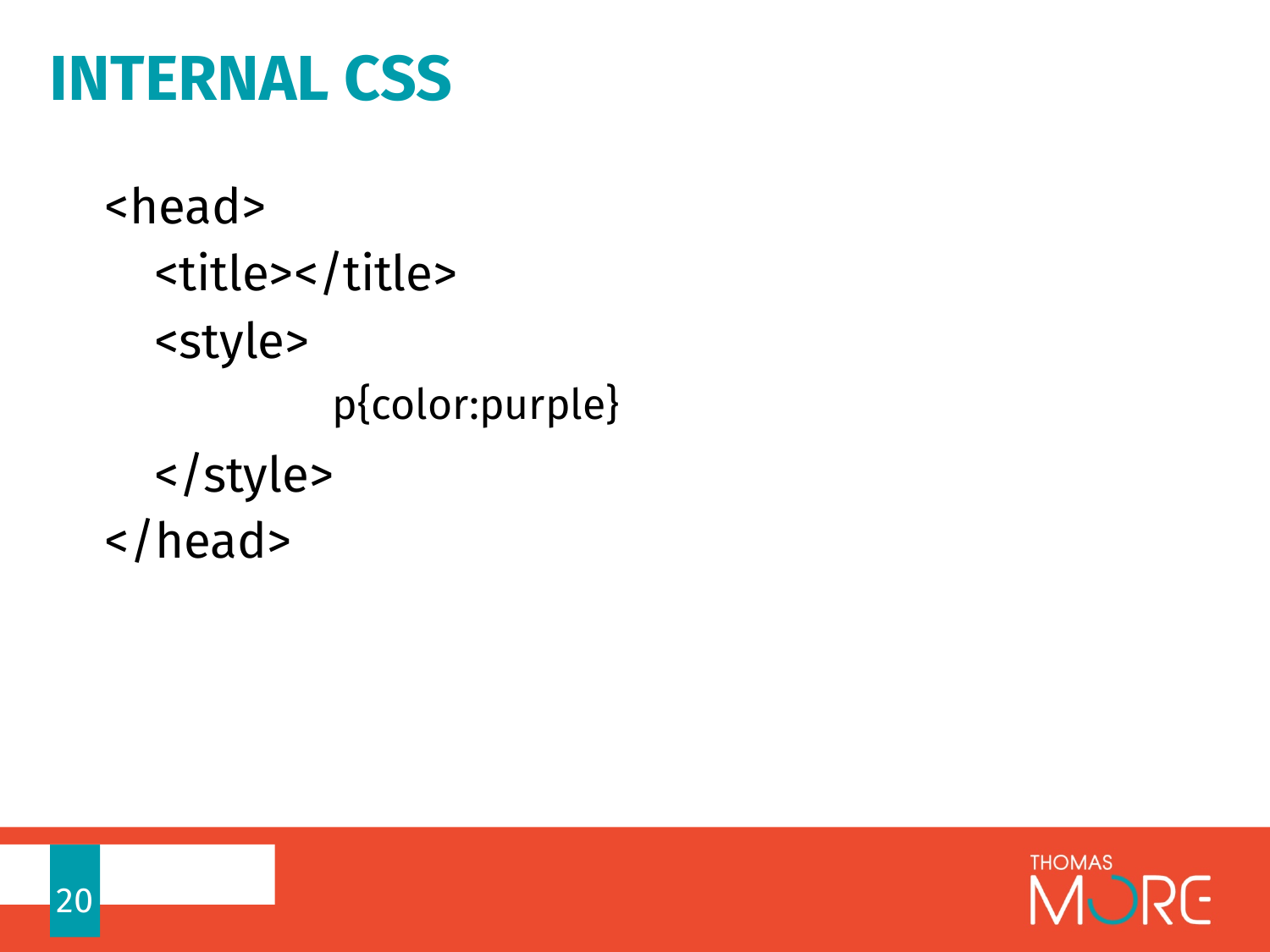

# internal css
<head>
	<title></title>
	<style>
		p{color:purple}
	</style>
</head>
20